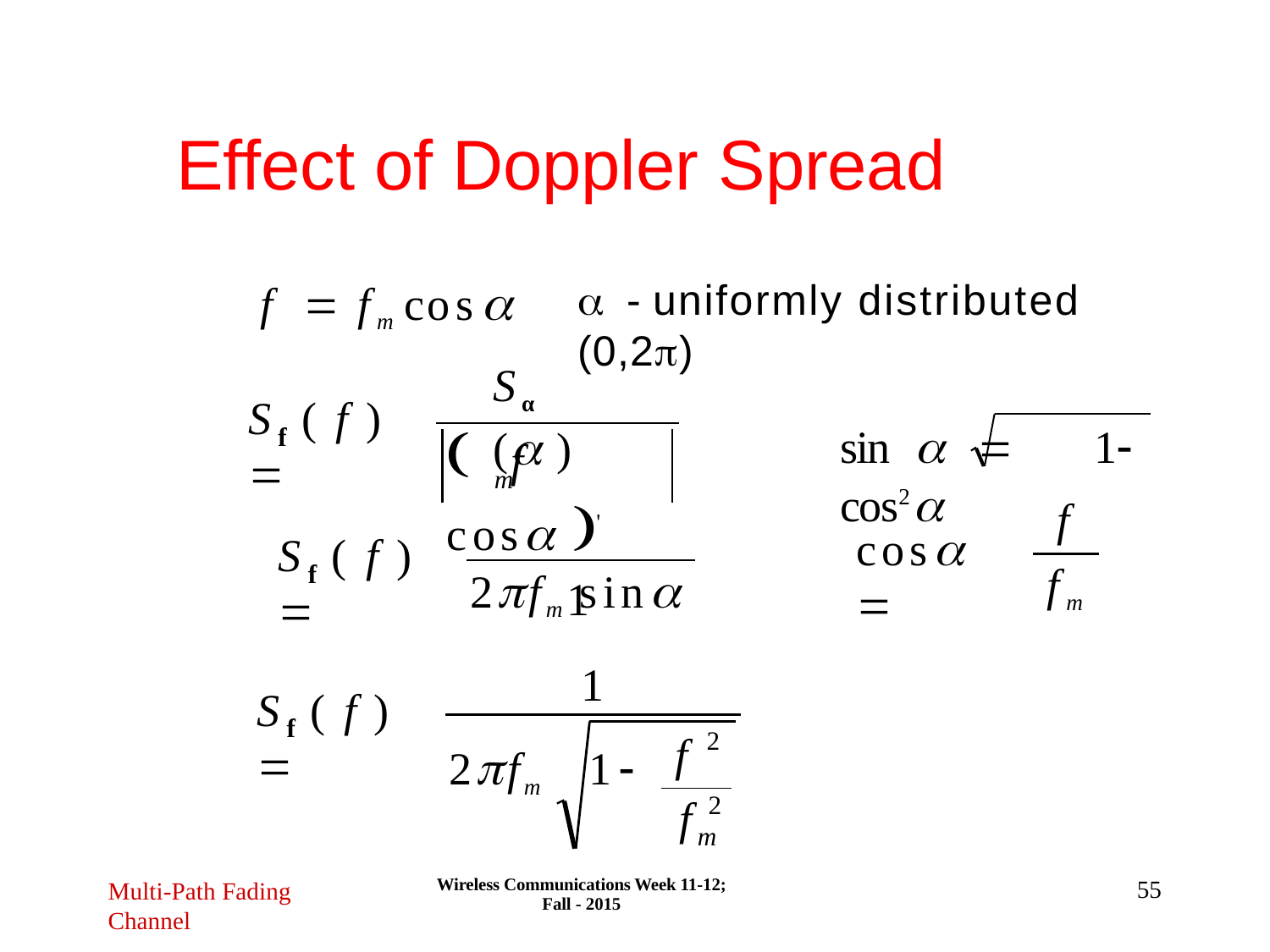

# Effect of Doppler Spread
f	=	fmcosα
α	- uniformly distributed (0,2π)
Sα (α )
S	( f ) =

sin  α   =	1− cos2 α
(  f	cosα )'
1
f

m
f
cosα =
S	( f ) =

fm
f
2πfm sinα
1

S	( f ) =
f

2
f
2πfm	1−
f
2
m

Wireless Communications Week 11-12; Fall - 2015
55
Multi-Path Fading
Channel